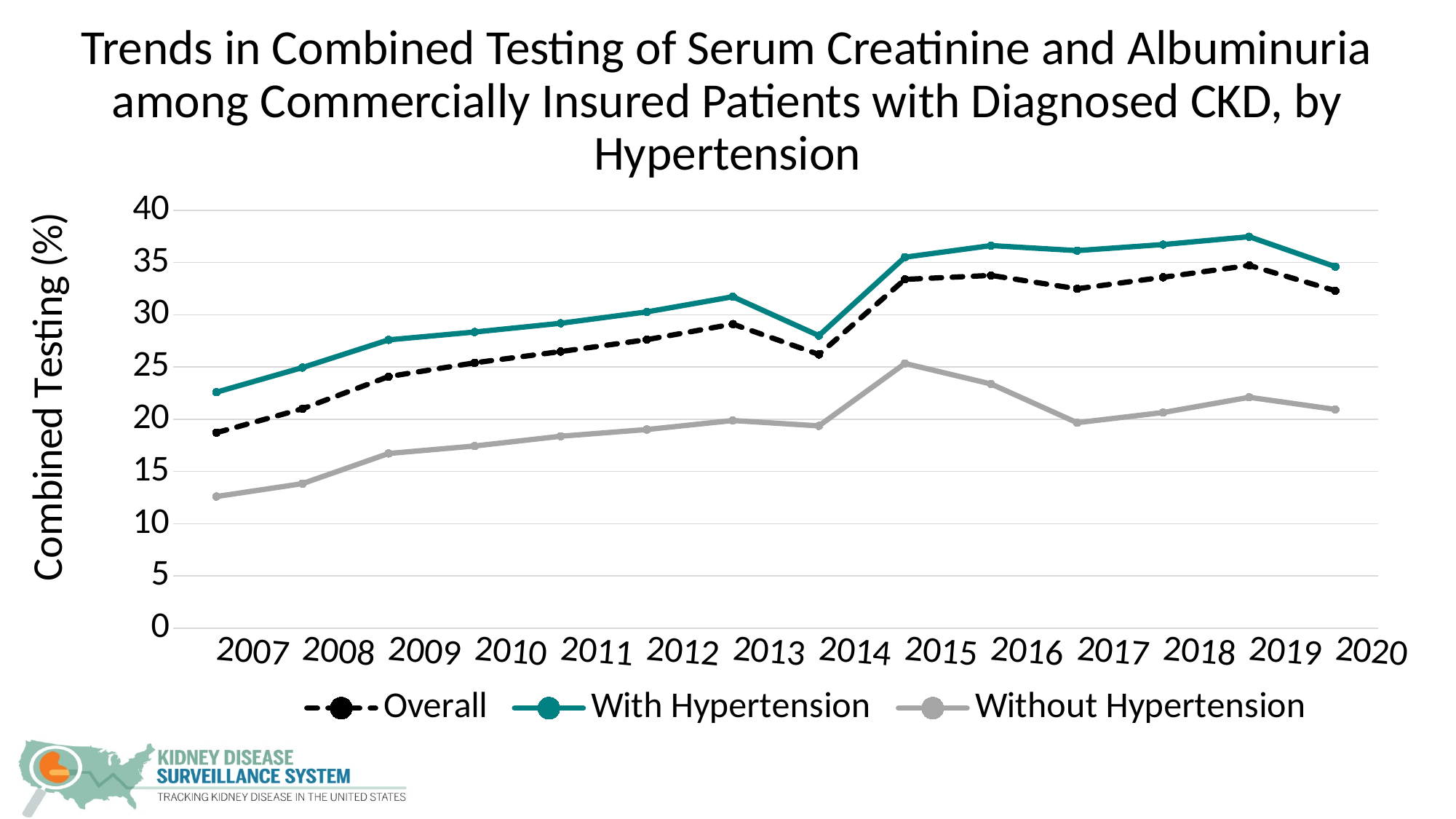

# Trends in Combined Testing of Serum Creatinine and Albuminuria among Commercially Insured Patients with Diagnosed CKD, by Hypertension

### Chart

| Category | Overall | With Hypertension | Without Hypertension |
|---|---|---|---|
| 2007 | 18.717713236138216 | 22.594966390495546 | 12.602928849662245 |
| 2008 | 21.006483581897452 | 24.950741987779026 | 13.838273955217115 |
| 2009 | 24.08645049806871 | 27.600773520079606 | 16.72890216579537 |
| 2010 | 25.402992103165978 | 28.351929306343315 | 17.44330173193528 |
| 2011 | 26.482370908125098 | 29.190125595495886 | 18.37864907061007 |
| 2012 | 27.619752173108935 | 30.27579195378185 | 19.019751280175566 |
| 2013 | 29.109363397722163 | 31.727309344790548 | 19.88456261531911 |
| 2014 | 26.204169506091922 | 28.00601147445672 | 19.370072187896564 |
| 2015 | 33.38988458874526 | 35.514220934750426 | 25.341457506475116 |
| 2016 | 33.77027980249236 | 36.62394491253966 | 23.38138818041708 |
| 2017 | 32.490068912770326 | 36.14262398243024 | 19.672722473936567 |
| 2018 | 33.59213601360372 | 36.72102712167703 | 20.647080642841463 |
| 2019 | 34.725641385802405 | 37.46981228868602 | 22.10362908789844 |
| 2020 | 32.303534496541836 | 34.60827400346921 | 20.942635734775138 |